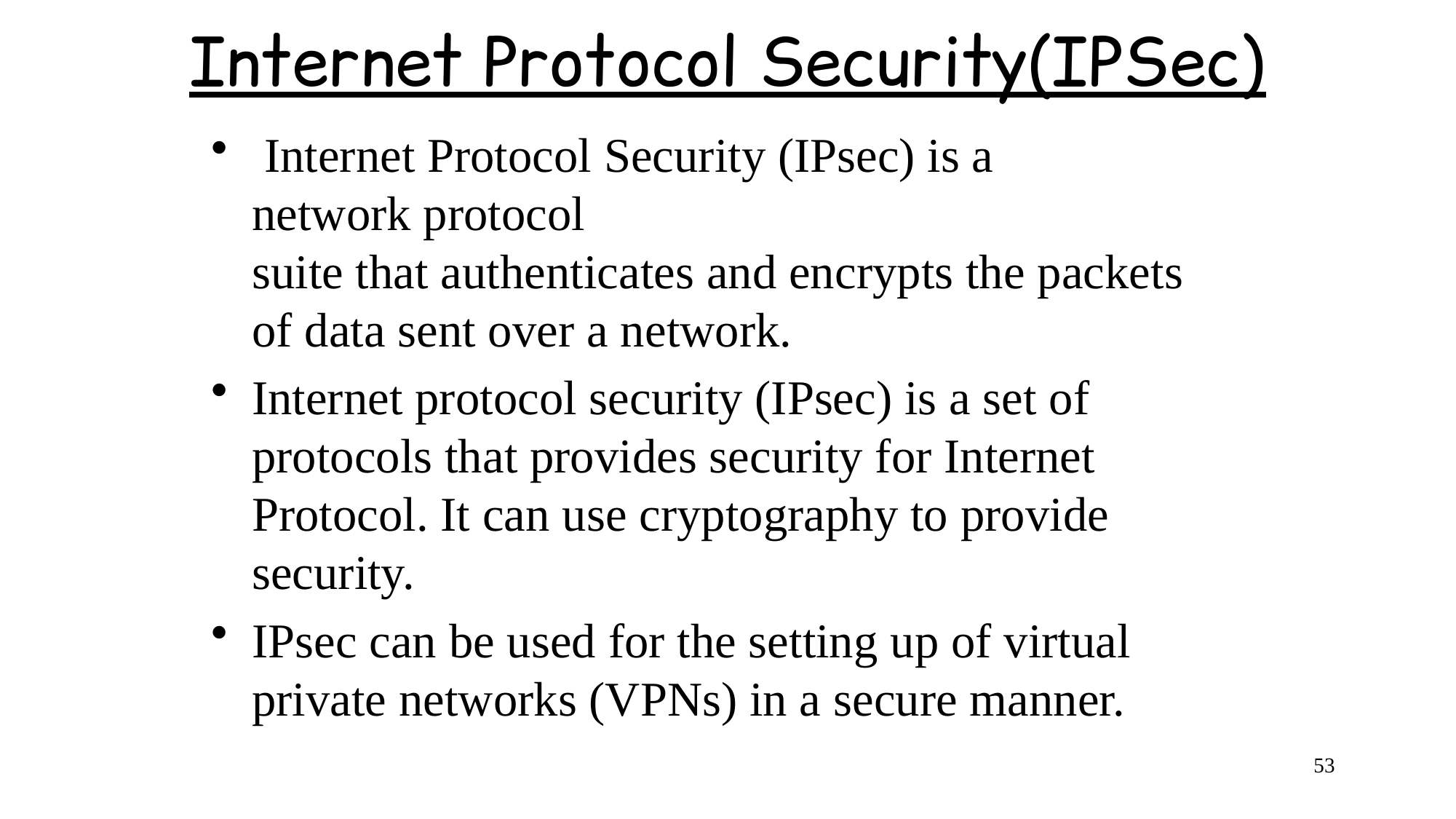

# Internet Protocol Security(IPSec)
 Internet Protocol Security (IPsec) is a network protocol suite that authenticates and encrypts the packets  of data sent over a network.
Internet protocol security (IPsec) is a set of protocols that provides security for Internet Protocol. It can use cryptography to provide security.
IPsec can be used for the setting up of virtual private networks (VPNs) in a secure manner.
53